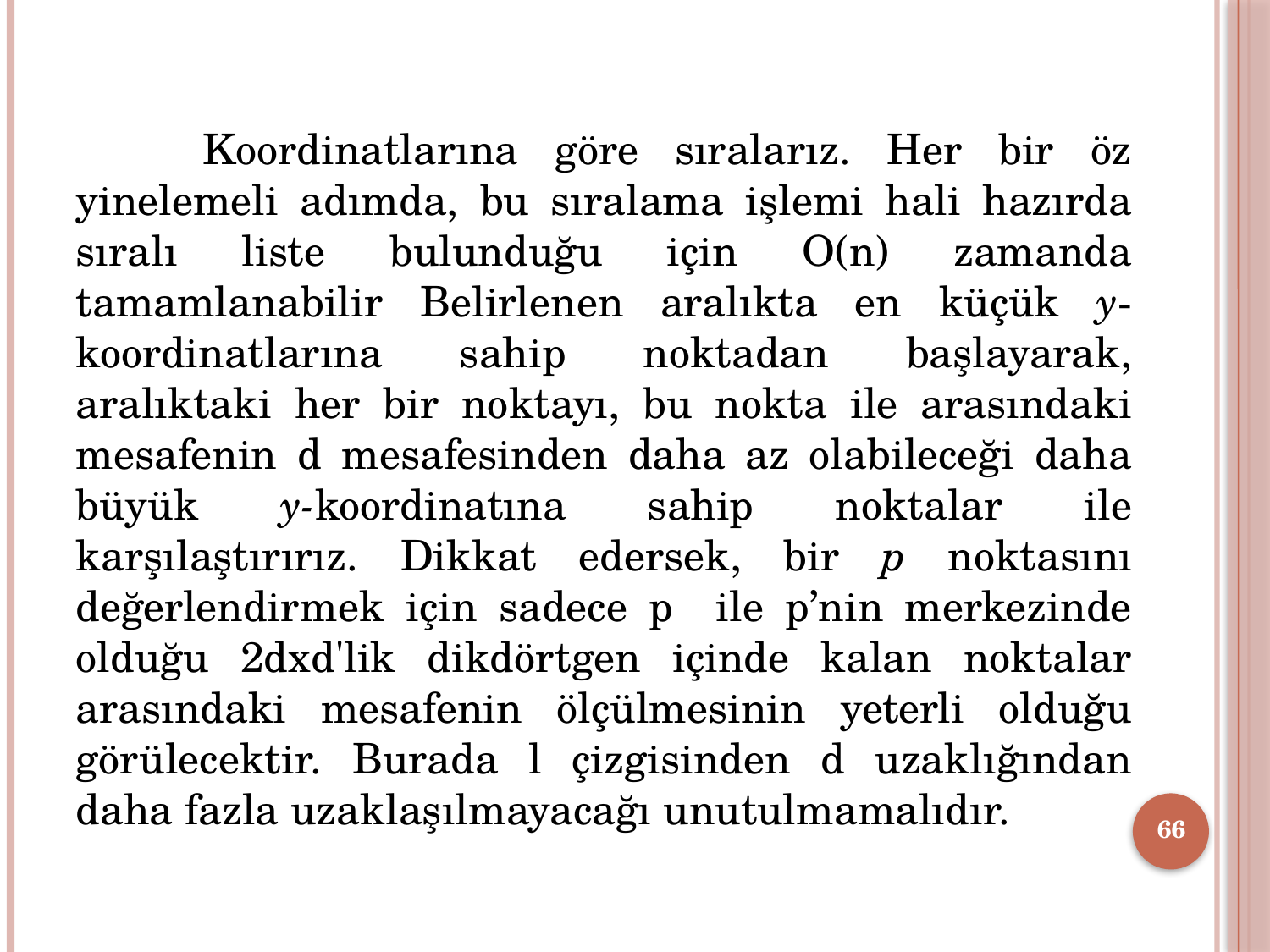

Koordinatlarına göre sıralarız. Her bir öz yinelemeli adımda, bu sıralama işlemi hali hazırda sıralı liste bulunduğu için O(n) zamanda tamamlanabilir Belirlenen aralıkta en küçük y-koordinatlarına sahip noktadan başlayarak, aralıktaki her bir noktayı, bu nokta ile arasındaki mesafenin d mesafesinden daha az olabileceği daha büyük y-koordinatına sahip noktalar ile karşılaştırırız. Dikkat edersek, bir p noktasını değerlendirmek için sadece p  ile p’nin merkezinde olduğu 2dxd'lik dikdörtgen içinde kalan noktalar arasındaki mesafenin ölçülmesinin yeterli olduğu görülecektir. Burada l çizgisinden d uzaklığından daha fazla uzaklaşılmayacağı unutulmamalıdır.

66